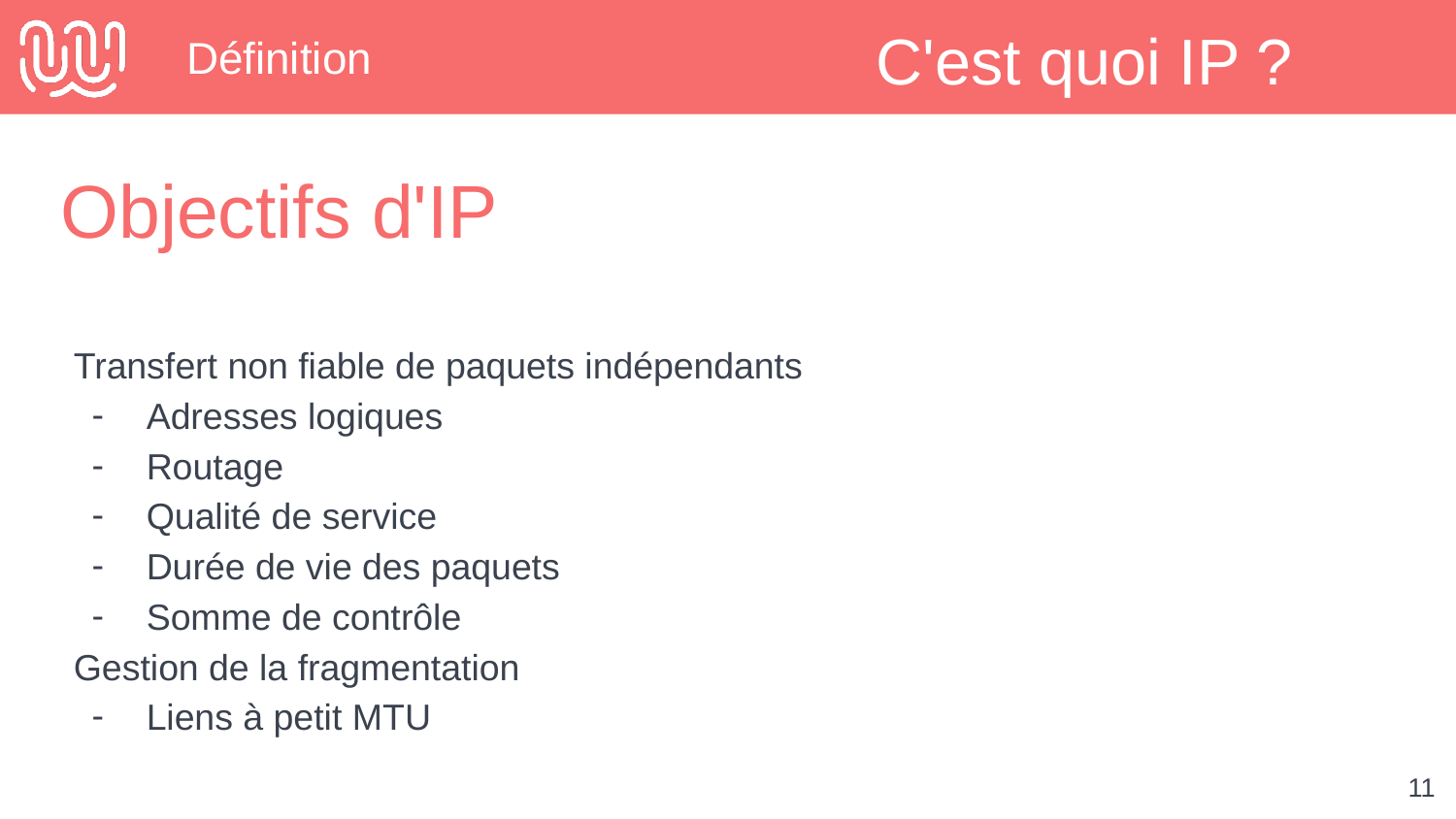

# Définition
C'est quoi IP ?
Objectifs d'IP
Transfert non fiable de paquets indépendants
Adresses logiques
Routage
Qualité de service
Durée de vie des paquets
Somme de contrôle
Gestion de la fragmentation
Liens à petit MTU
11